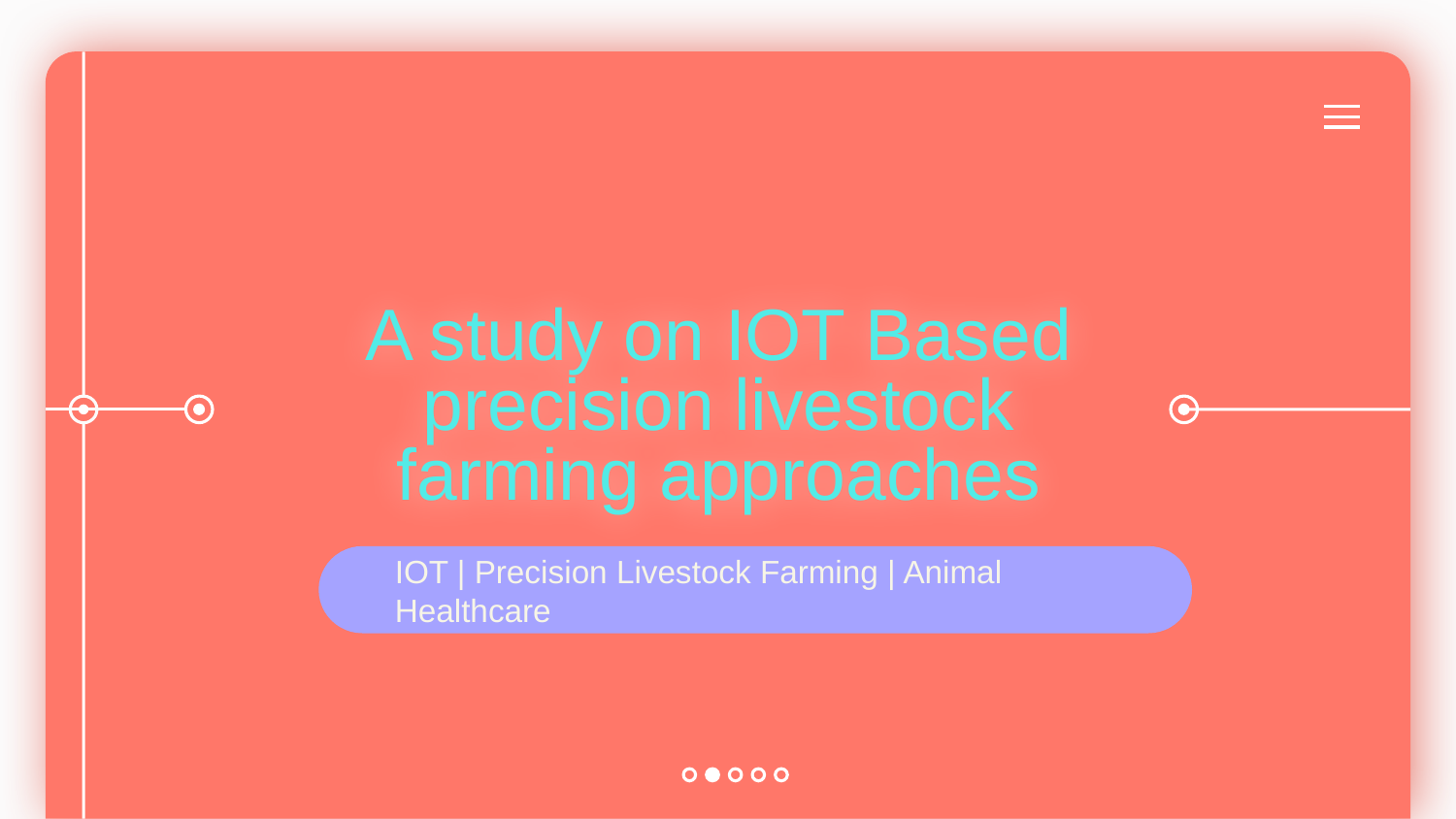

# A study on IOT Based precision livestock farming approaches

IOT | Precision Livestock Farming | Animal Healthcare